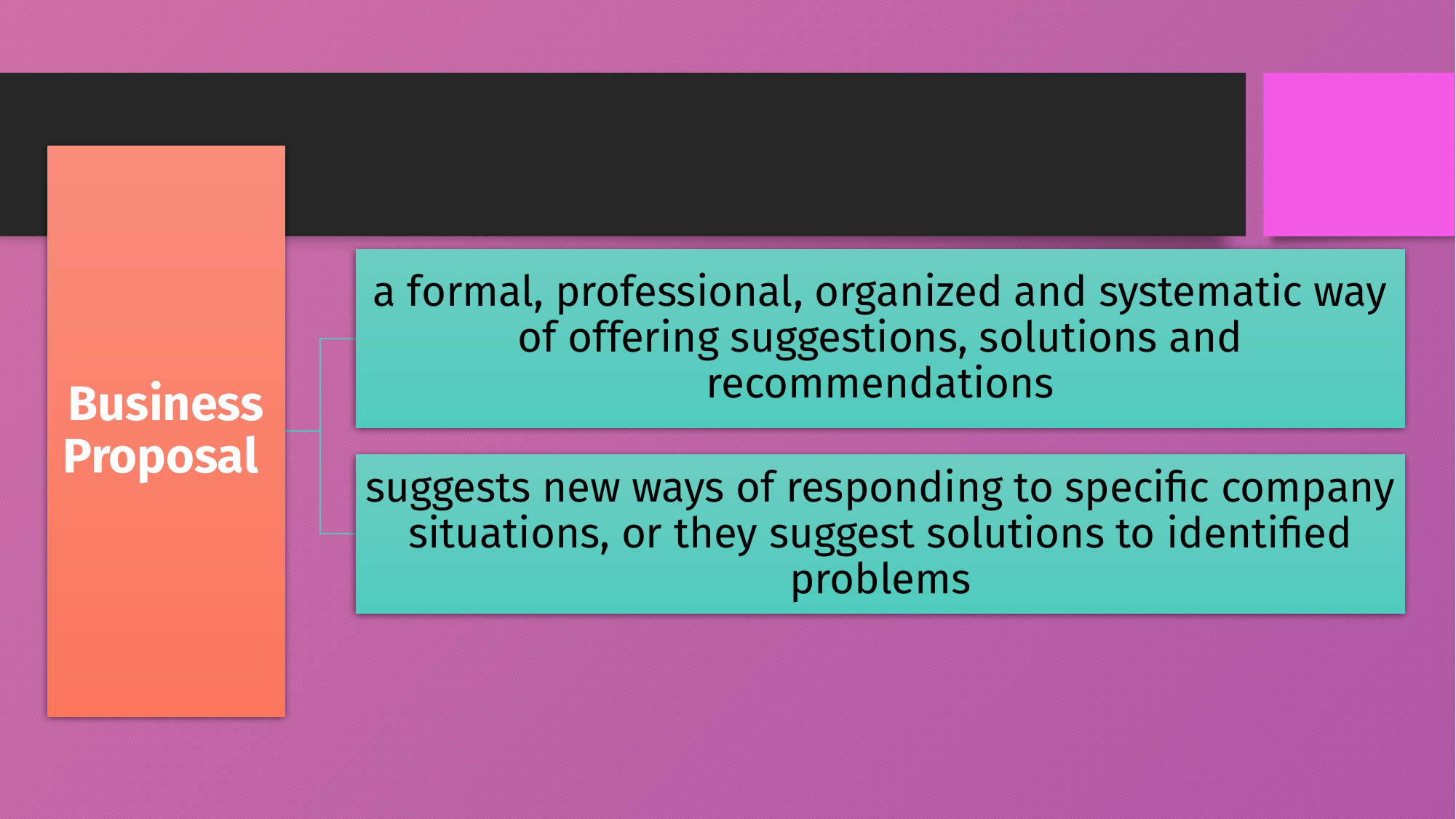

Business Proposal
a formal, professional, organized and systematic way of offering suggestions, solutions and recommendations
suggests new ways of responding to specific company situations, or they suggest solutions to identified problems